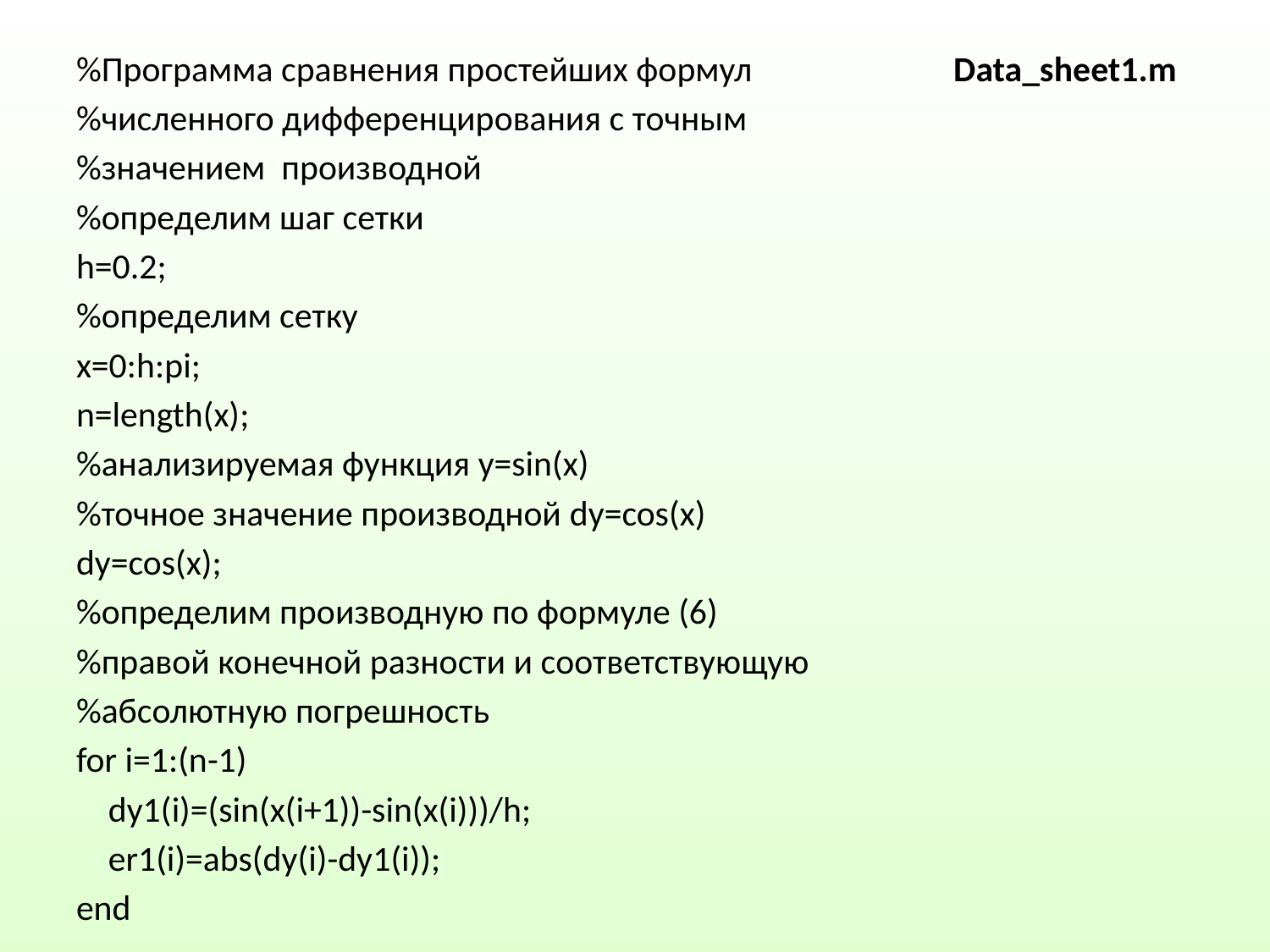

%Программа сравнения простейших формул                         Data_sheet1.m
%численного дифференцирования с точным
%значением  производной
%определим шаг сетки
h=0.2;
%определим сетку
x=0:h:pi;
n=length(x);
%анализируемая функция y=sin(x)
%точное значение производной dy=cos(x)
dy=cos(x);
%определим производную по формуле (6)
%правой конечной разности и соответствующую
%абсолютную погрешность
for i=1:(n-1)
    dy1(i)=(sin(x(i+1))-sin(x(i)))/h;
    er1(i)=abs(dy(i)-dy1(i));
end